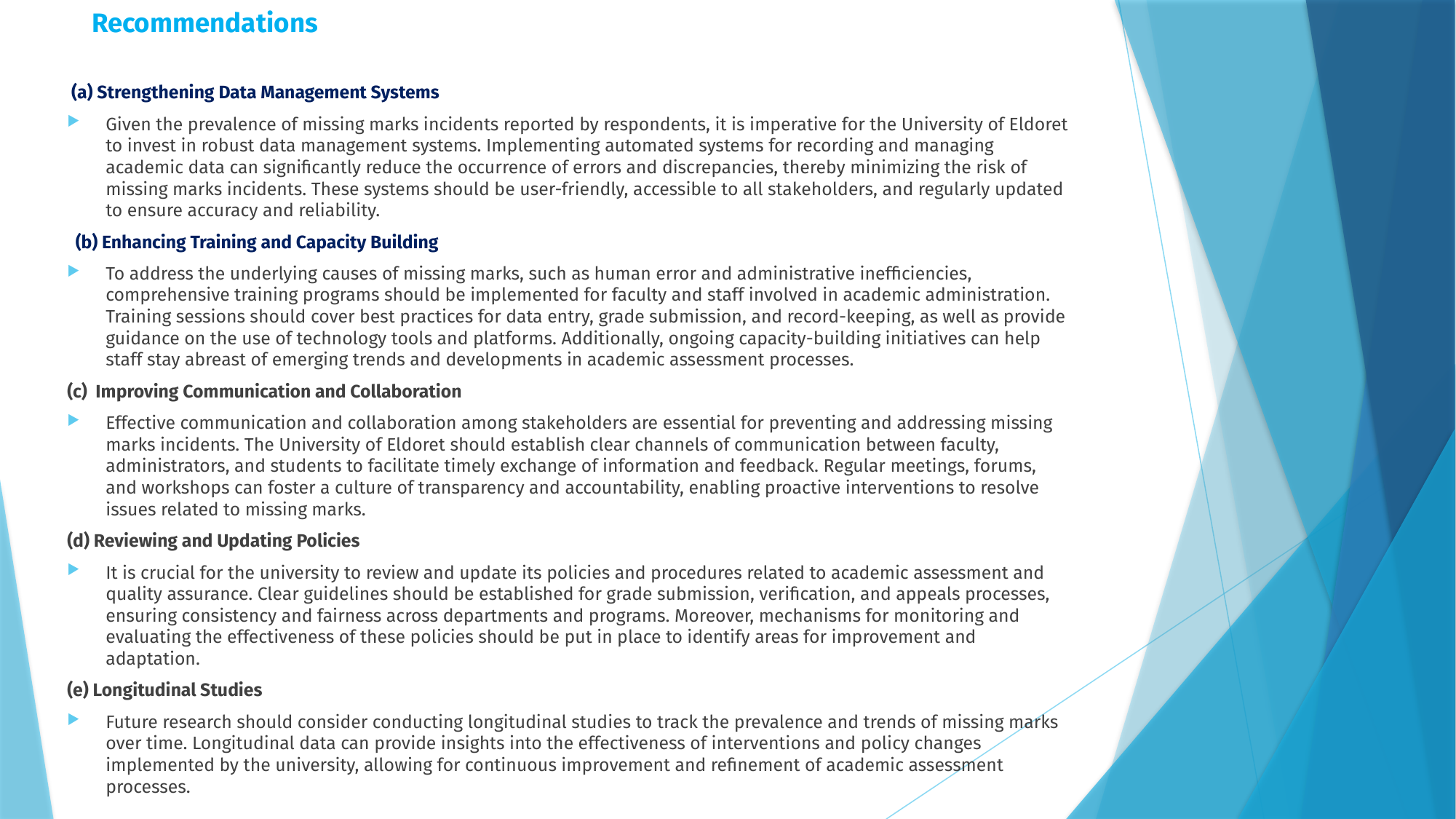

# Recommendations
 (a) Strengthening Data Management Systems
Given the prevalence of missing marks incidents reported by respondents, it is imperative for the University of Eldoret to invest in robust data management systems. Implementing automated systems for recording and managing academic data can significantly reduce the occurrence of errors and discrepancies, thereby minimizing the risk of missing marks incidents. These systems should be user-friendly, accessible to all stakeholders, and regularly updated to ensure accuracy and reliability.
  (b) Enhancing Training and Capacity Building
To address the underlying causes of missing marks, such as human error and administrative inefficiencies, comprehensive training programs should be implemented for faculty and staff involved in academic administration. Training sessions should cover best practices for data entry, grade submission, and record-keeping, as well as provide guidance on the use of technology tools and platforms. Additionally, ongoing capacity-building initiatives can help staff stay abreast of emerging trends and developments in academic assessment processes.
(c)  Improving Communication and Collaboration
Effective communication and collaboration among stakeholders are essential for preventing and addressing missing marks incidents. The University of Eldoret should establish clear channels of communication between faculty, administrators, and students to facilitate timely exchange of information and feedback. Regular meetings, forums, and workshops can foster a culture of transparency and accountability, enabling proactive interventions to resolve issues related to missing marks.
(d) Reviewing and Updating Policies
It is crucial for the university to review and update its policies and procedures related to academic assessment and quality assurance. Clear guidelines should be established for grade submission, verification, and appeals processes, ensuring consistency and fairness across departments and programs. Moreover, mechanisms for monitoring and evaluating the effectiveness of these policies should be put in place to identify areas for improvement and adaptation.
(e) Longitudinal Studies
Future research should consider conducting longitudinal studies to track the prevalence and trends of missing marks over time. Longitudinal data can provide insights into the effectiveness of interventions and policy changes implemented by the university, allowing for continuous improvement and refinement of academic assessment processes.